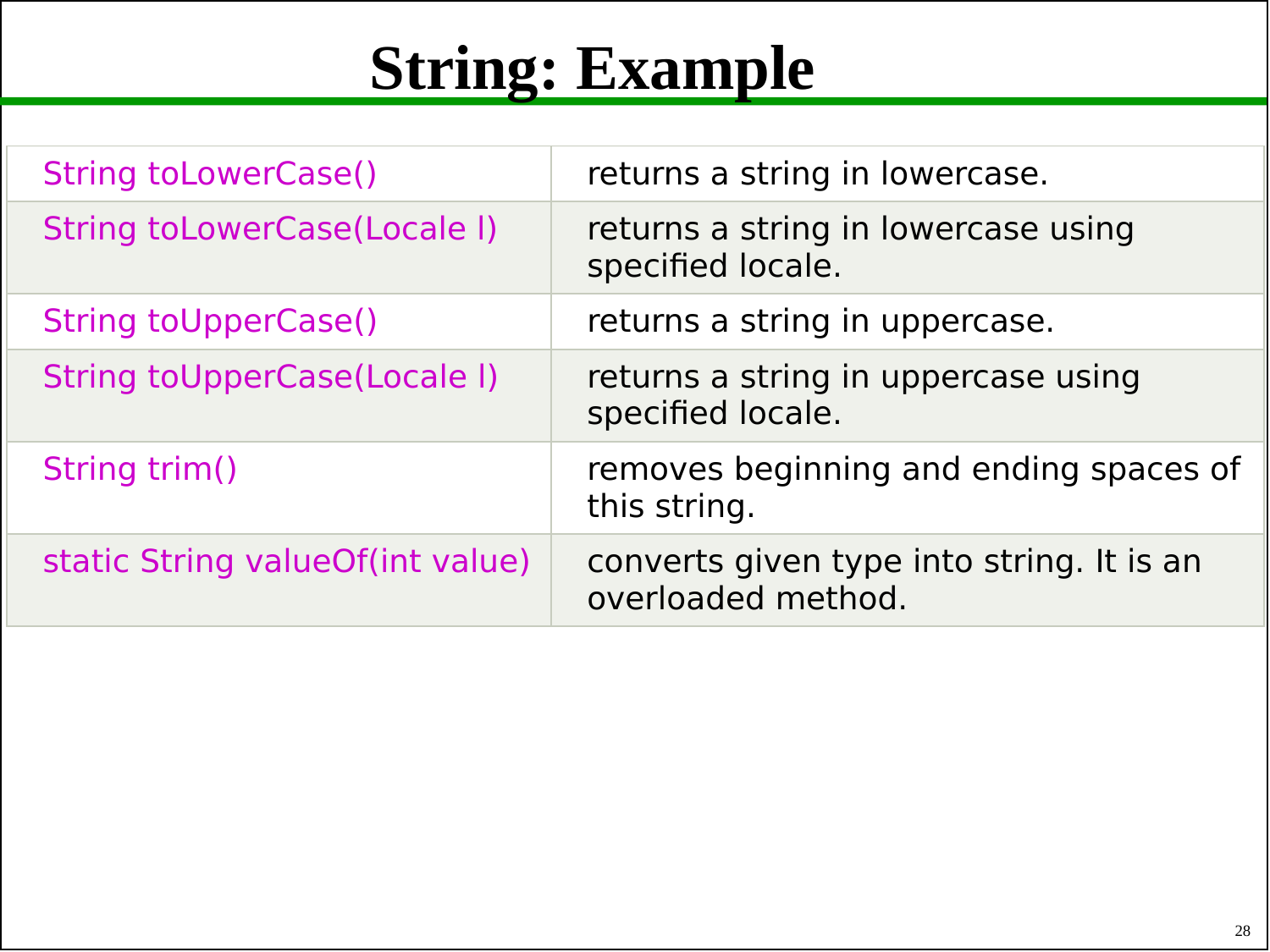

# String: Example
| String toLowerCase() | returns a string in lowercase. |
| --- | --- |
| String toLowerCase(Locale l) | returns a string in lowercase using specified locale. |
| String toUpperCase() | returns a string in uppercase. |
| String toUpperCase(Locale l) | returns a string in uppercase using specified locale. |
| String trim() | removes beginning and ending spaces of this string. |
| static String valueOf(int value) | converts given type into string. It is an overloaded method. |
28